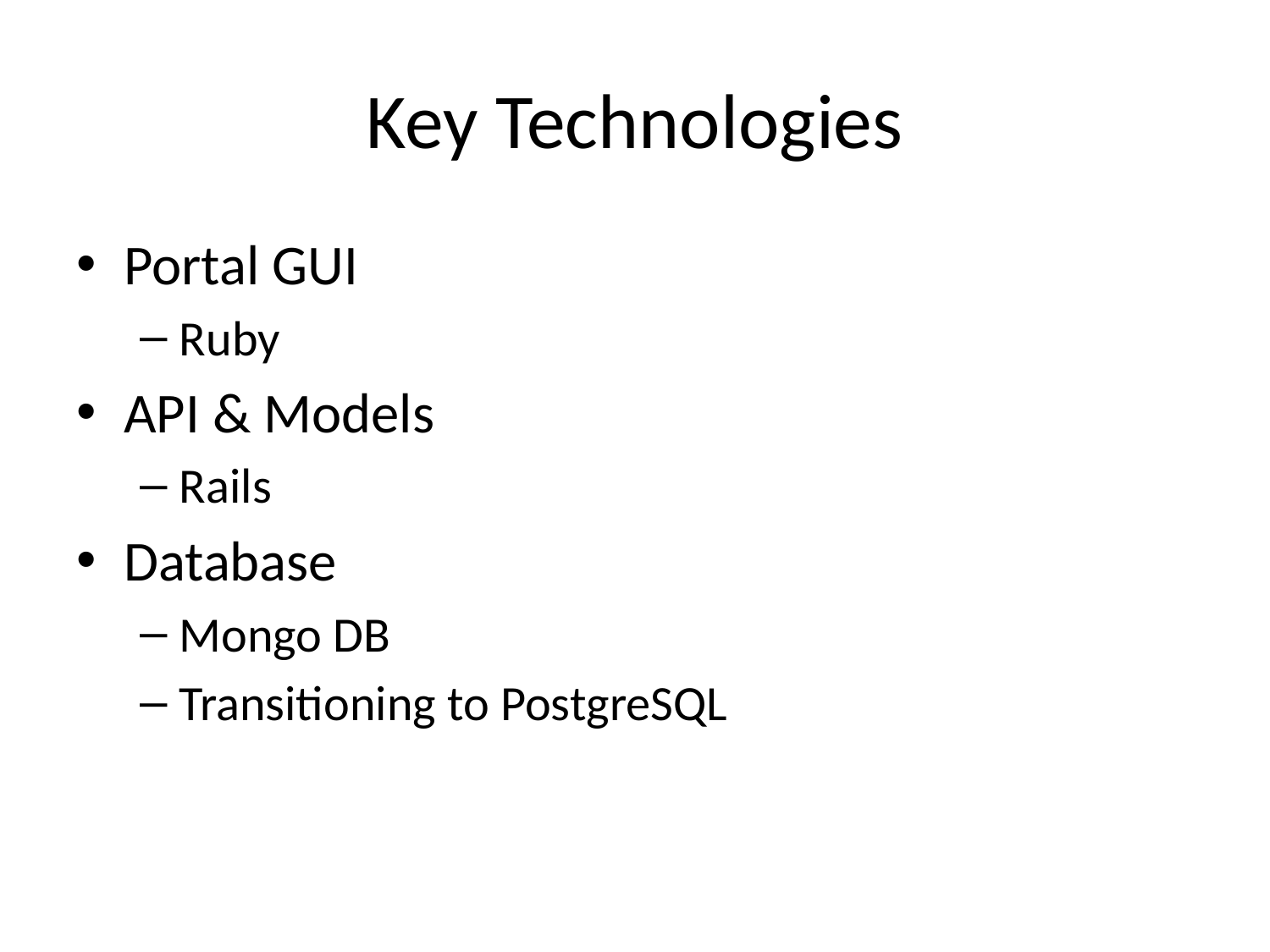

# Key Technologies
Portal GUI
Ruby
API & Models
Rails
Database
Mongo DB
Transitioning to PostgreSQL